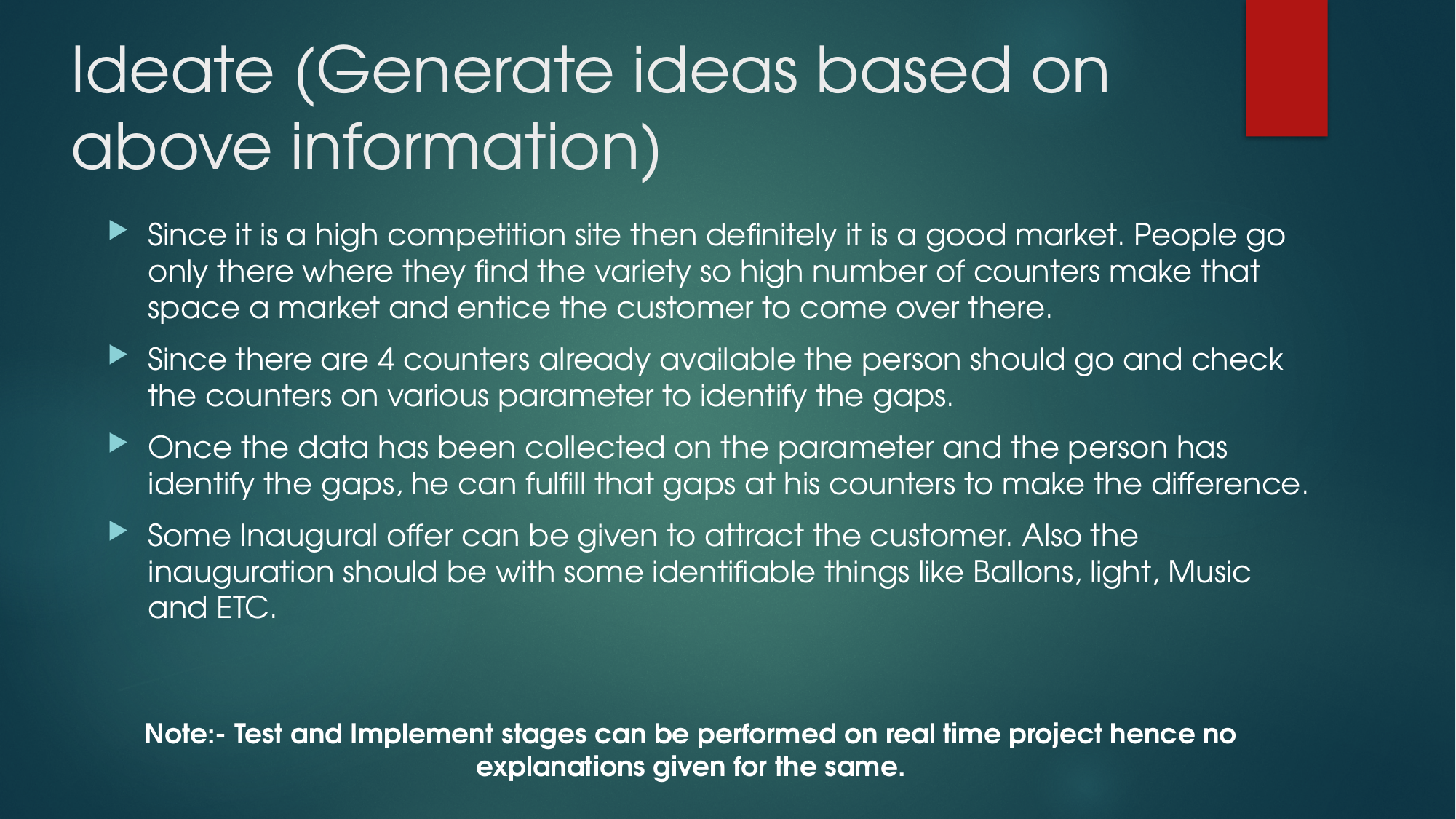

# Ideate (Generate ideas based on above information)
Since it is a high competition site then definitely it is a good market. People go only there where they find the variety so high number of counters make that space a market and entice the customer to come over there.
Since there are 4 counters already available the person should go and check the counters on various parameter to identify the gaps.
Once the data has been collected on the parameter and the person has identify the gaps, he can fulfill that gaps at his counters to make the difference.
Some Inaugural offer can be given to attract the customer. Also the inauguration should be with some identifiable things like Ballons, light, Music and ETC.
Note:- Test and Implement stages can be performed on real time project hence no explanations given for the same.